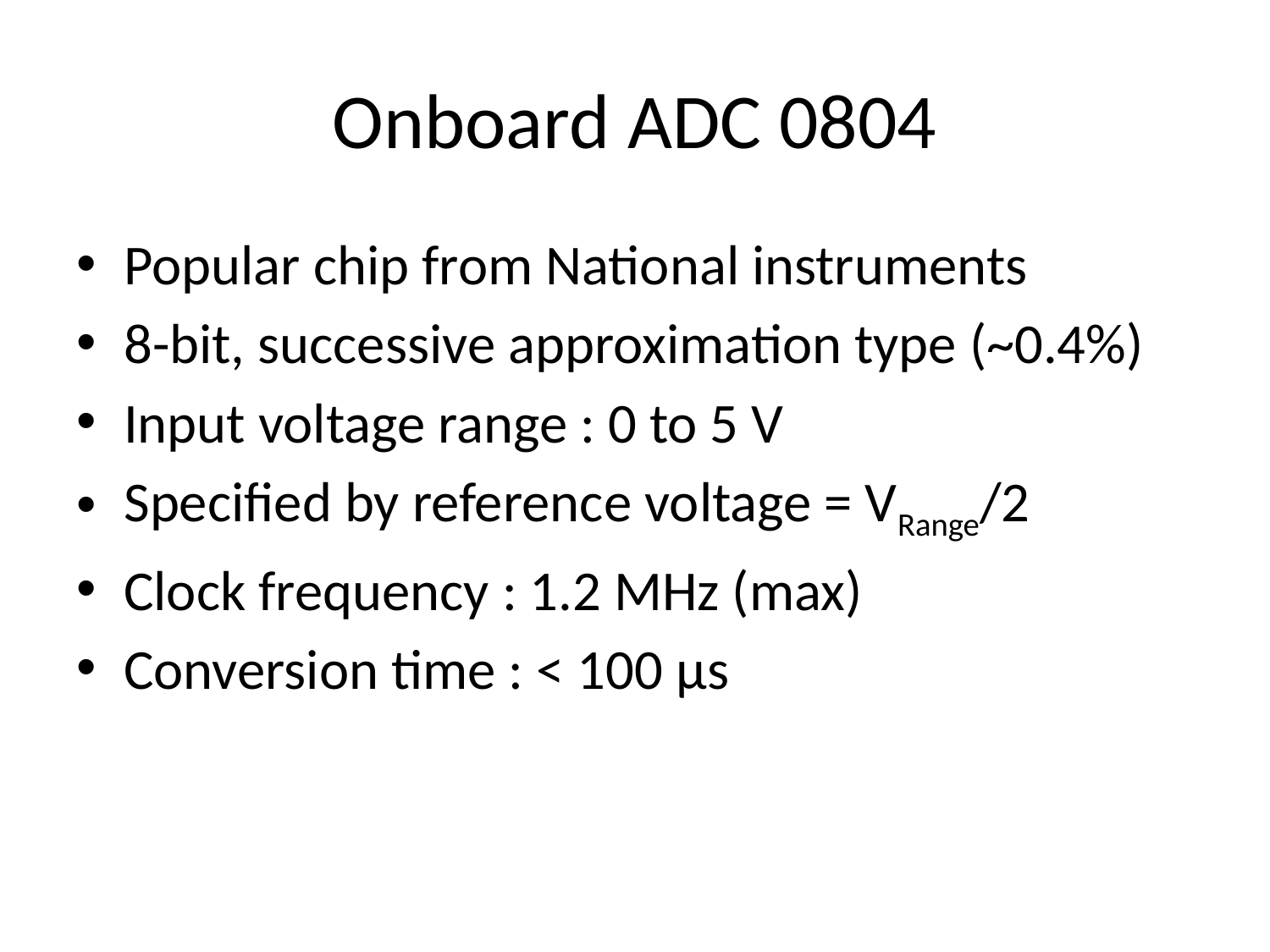

# Onboard ADC 0804
Popular chip from National instruments
8-bit, successive approximation type (~0.4%)
Input voltage range : 0 to 5 V
Specified by reference voltage = VRange/2
Clock frequency : 1.2 MHz (max)
Conversion time : < 100 μs